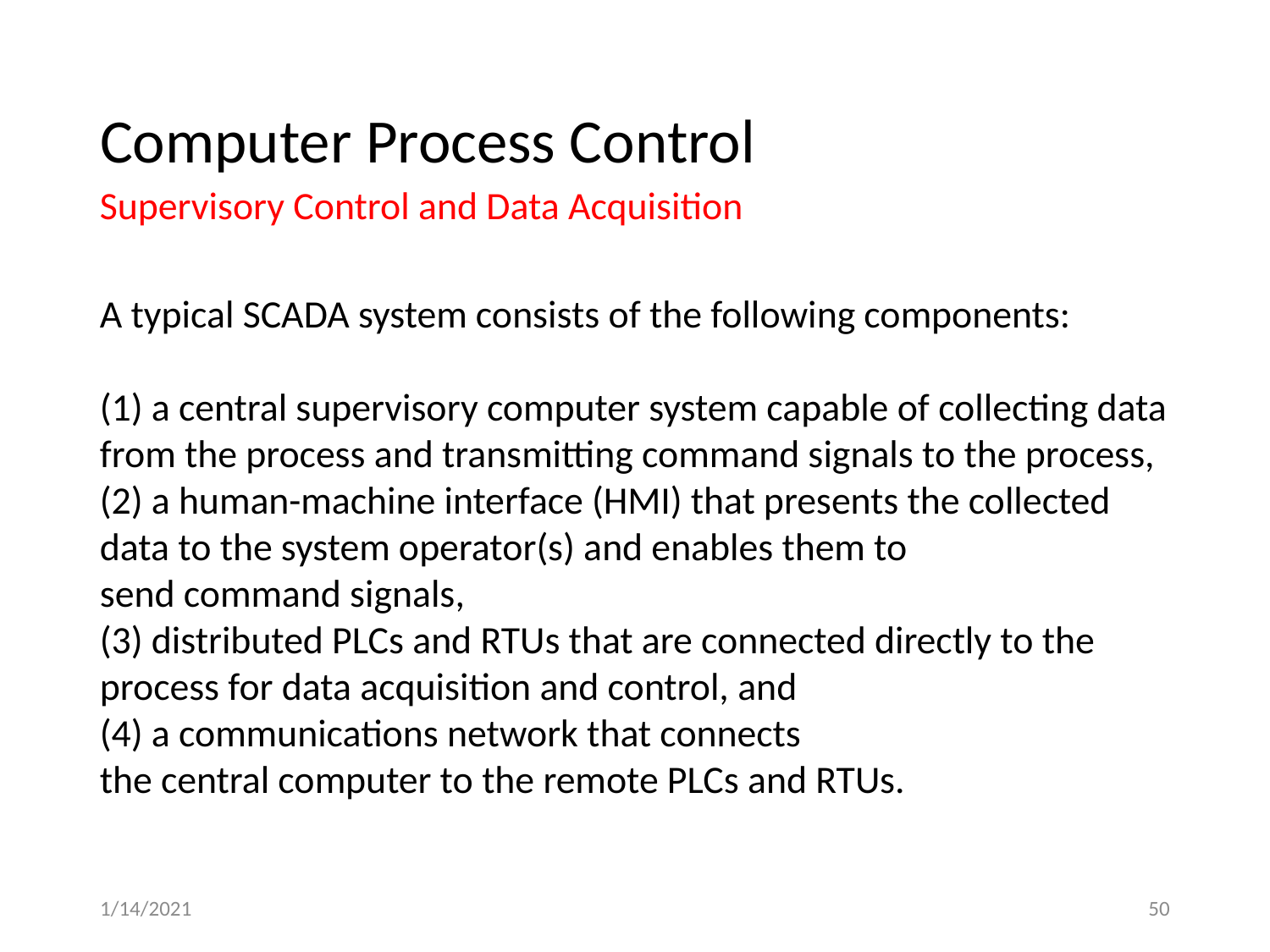

# Computer Process Control
Supervisory Control and Data Acquisition
A typical SCADA system consists of the following components:

(1) a central supervisory computer system capable of collecting data from the process and transmitting command signals to the process, (2) a human-machine interface (HMI) that presents the collected data to the system operator(s) and enables them to
send command signals,
(3) distributed PLCs and RTUs that are connected directly to the
process for data acquisition and control, and
(4) a communications network that connects
the central computer to the remote PLCs and RTUs.
1/14/2021
50